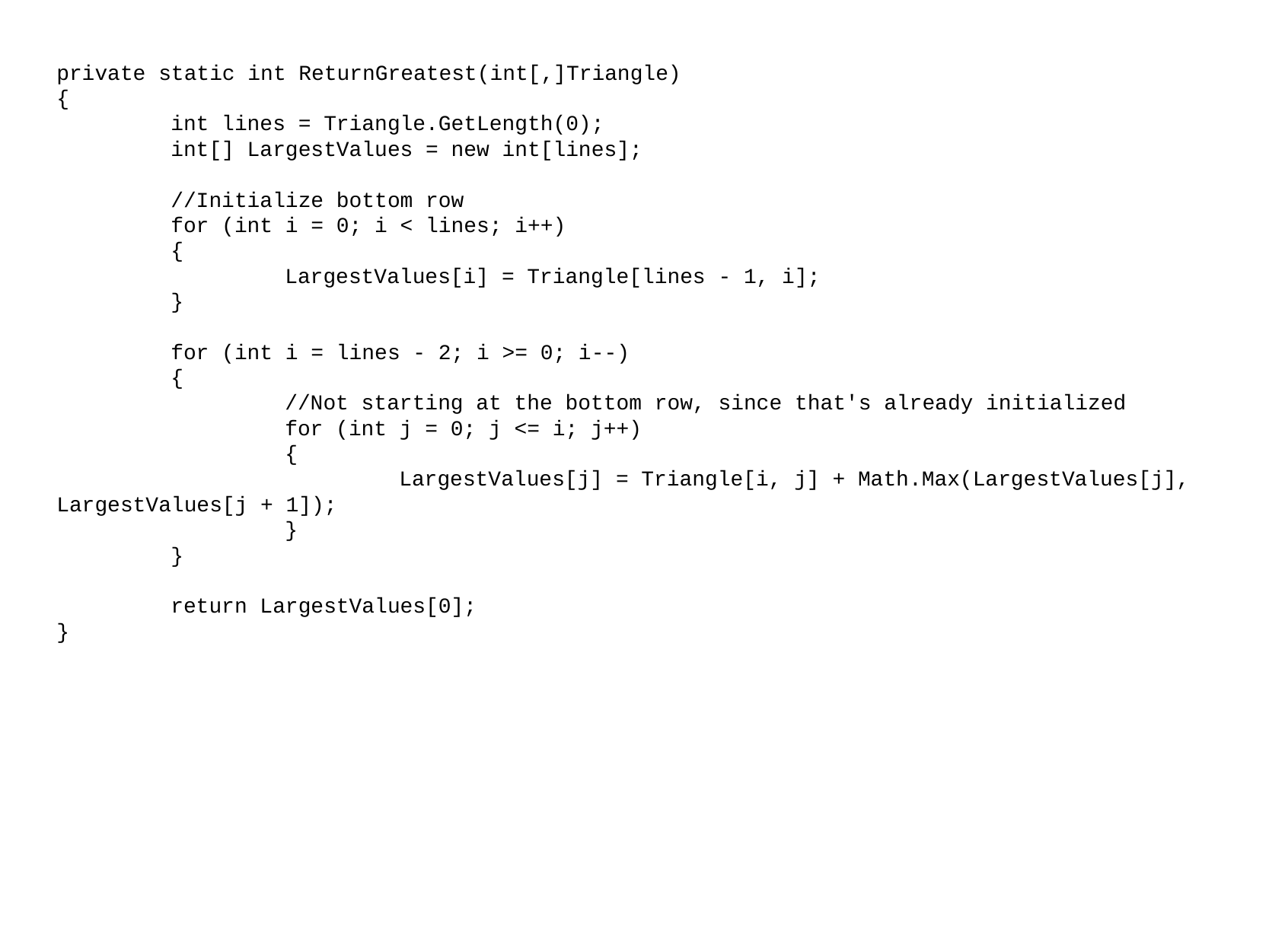

private static int ReturnGreatest(int[,]Triangle)
{
	int lines = Triangle.GetLength(0);
	int[] LargestValues = new int[lines];
	//Initialize bottom row
	for (int i = 0; i < lines; i++)
	{
		LargestValues[i] = Triangle[lines - 1, i];
	}
	for (int i = lines - 2; i >= 0; i--)
	{
		//Not starting at the bottom row, since that's already initialized
		for (int j = 0; j <= i; j++)
		{
			LargestValues[j] = Triangle[i, j] + Math.Max(LargestValues[j], LargestValues[j + 1]);
		}
	}
	return LargestValues[0];
}